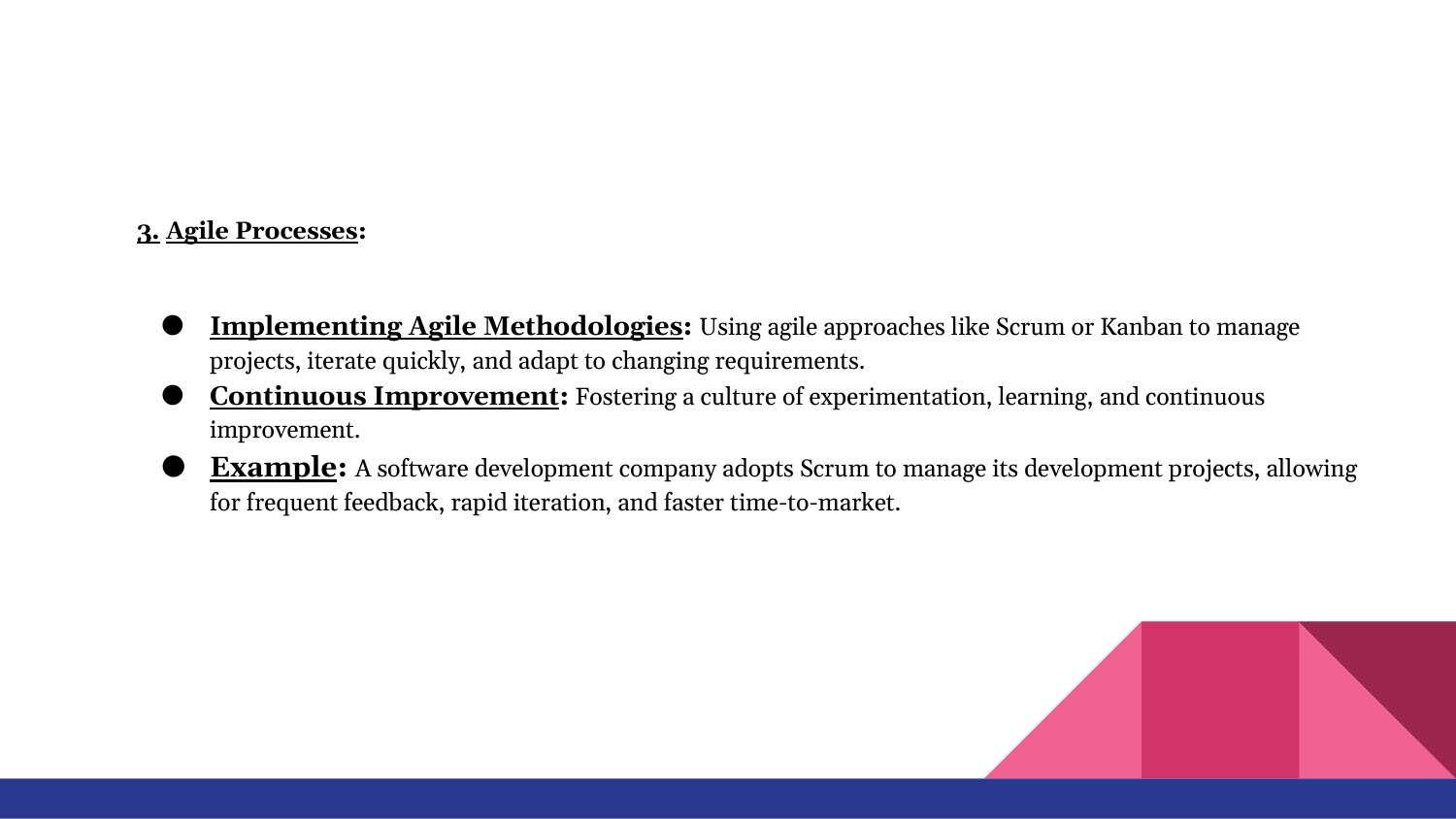

#
3. Agile Processes:
Implementing Agile Methodologies: Using agile approaches like Scrum or Kanban to manage projects, iterate quickly, and adapt to changing requirements.
Continuous Improvement: Fostering a culture of experimentation, learning, and continuous improvement.
Example: A software development company adopts Scrum to manage its development projects, allowing for frequent feedback, rapid iteration, and faster time-to-market.